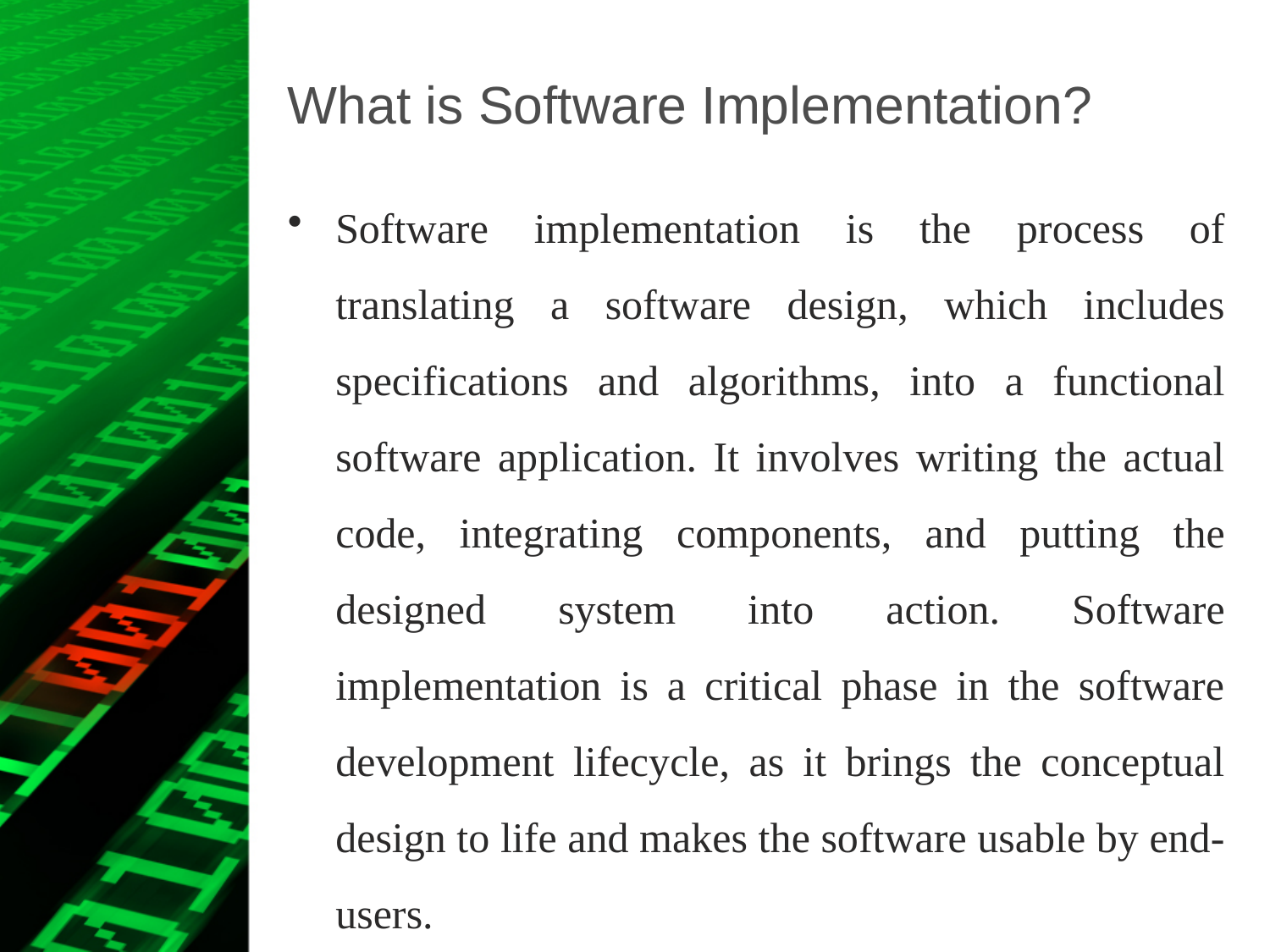

# What is Software Implementation?
Software implementation is the process of translating a software design, which includes specifications and algorithms, into a functional software application. It involves writing the actual code, integrating components, and putting the designed system into action. Software implementation is a critical phase in the software development lifecycle, as it brings the conceptual design to life and makes the software usable by end-users.